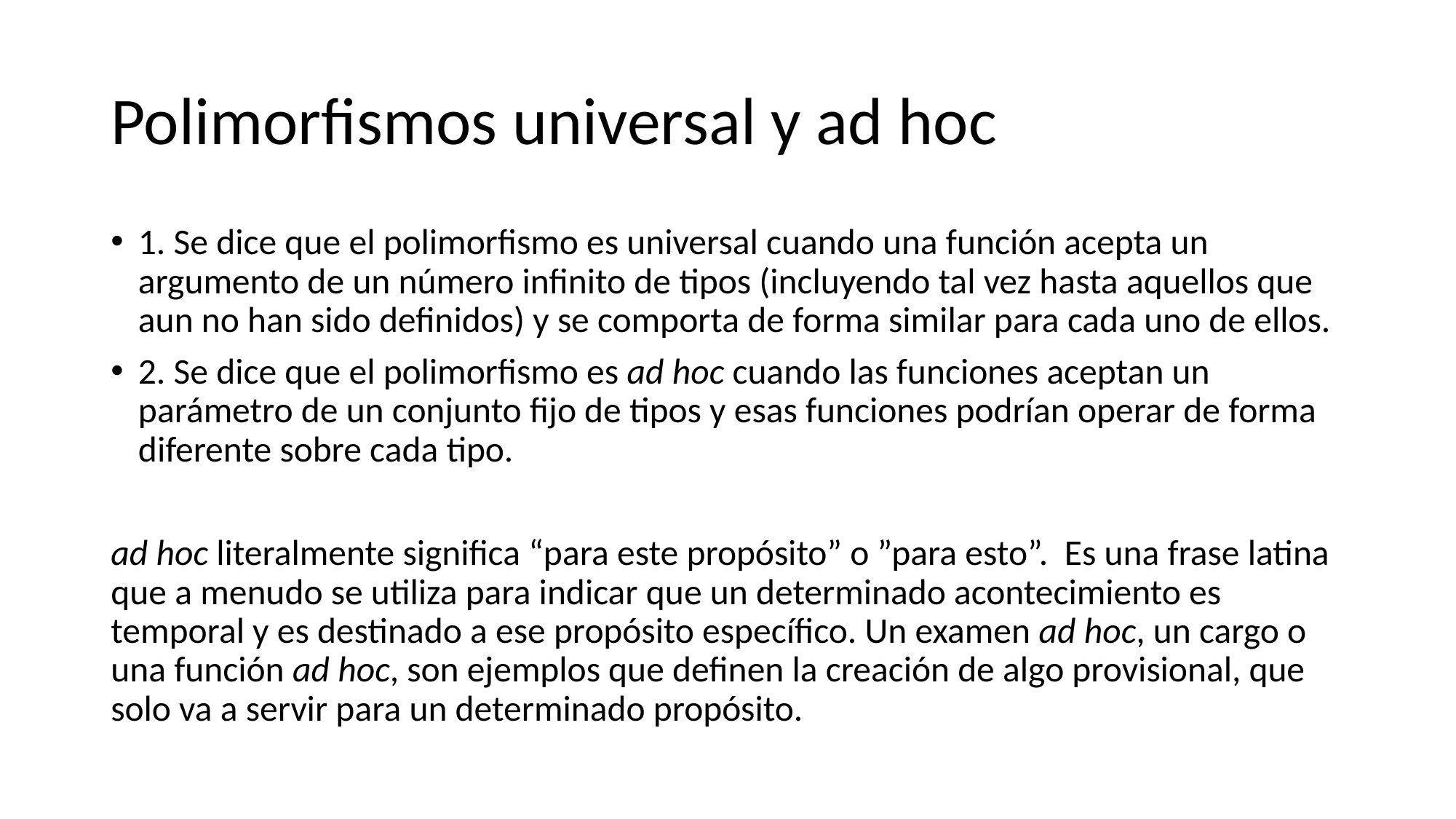

# Polimorfismos universal y ad hoc
1. Se dice que el polimorfismo es universal cuando una función acepta un argumento de un número infinito de tipos (incluyendo tal vez hasta aquellos que aun no han sido definidos) y se comporta de forma similar para cada uno de ellos.
2. Se dice que el polimorfismo es ad hoc cuando las funciones aceptan un parámetro de un conjunto fijo de tipos y esas funciones podrían operar de forma diferente sobre cada tipo.

ad hoc literalmente significa “para este propósito” o ”para esto”.  Es una frase latina que a menudo se utiliza para indicar que un determinado acontecimiento es temporal y es destinado a ese propósito específico. Un examen ad hoc, un cargo o una función ad hoc, son ejemplos que definen la creación de algo provisional, que solo va a servir para un determinado propósito.